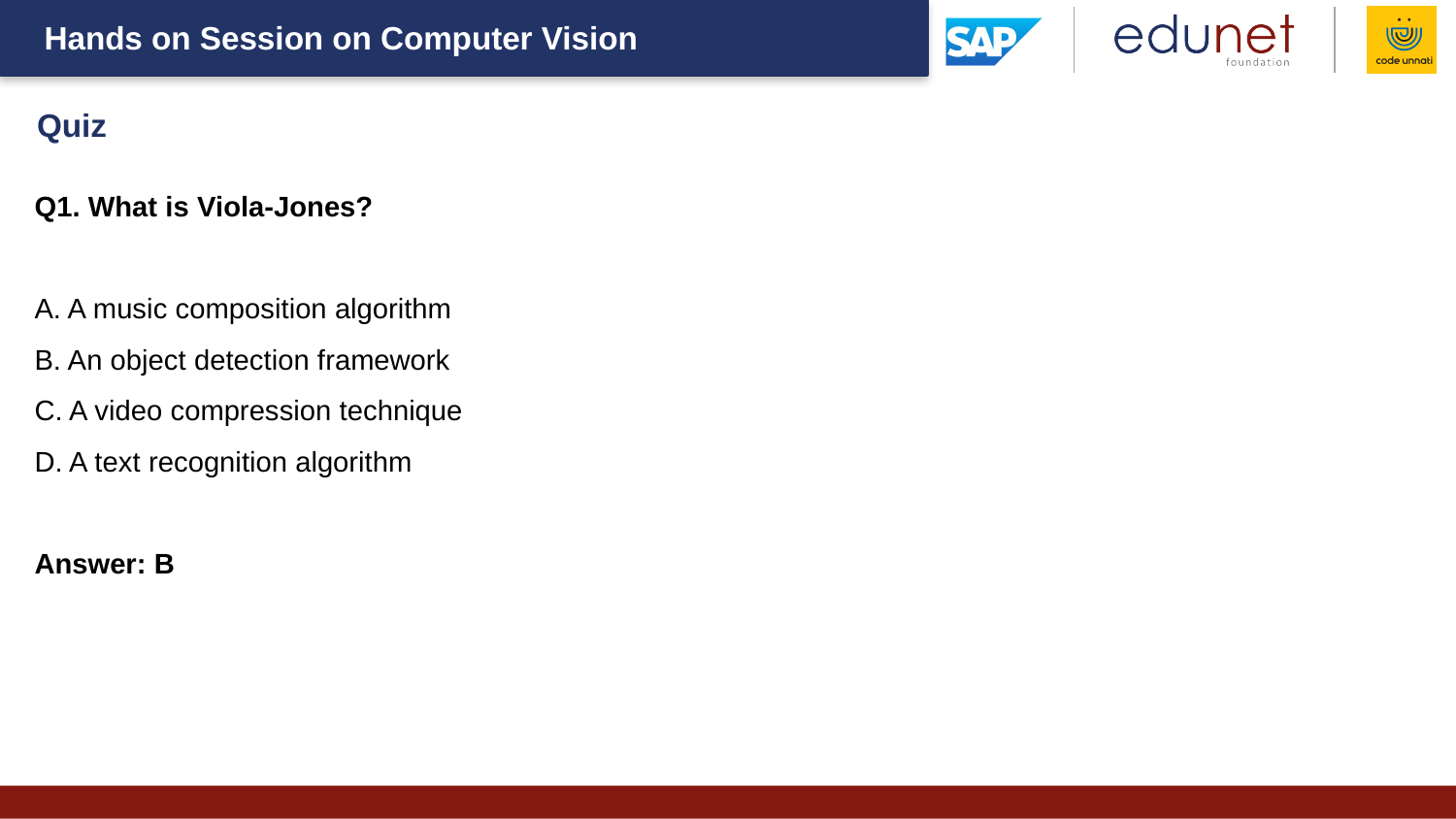

Quiz
Q1. What is Viola-Jones?

A. A music composition algorithm
B. An object detection framework
C. A video compression technique
D. A text recognition algorithm

Answer: B